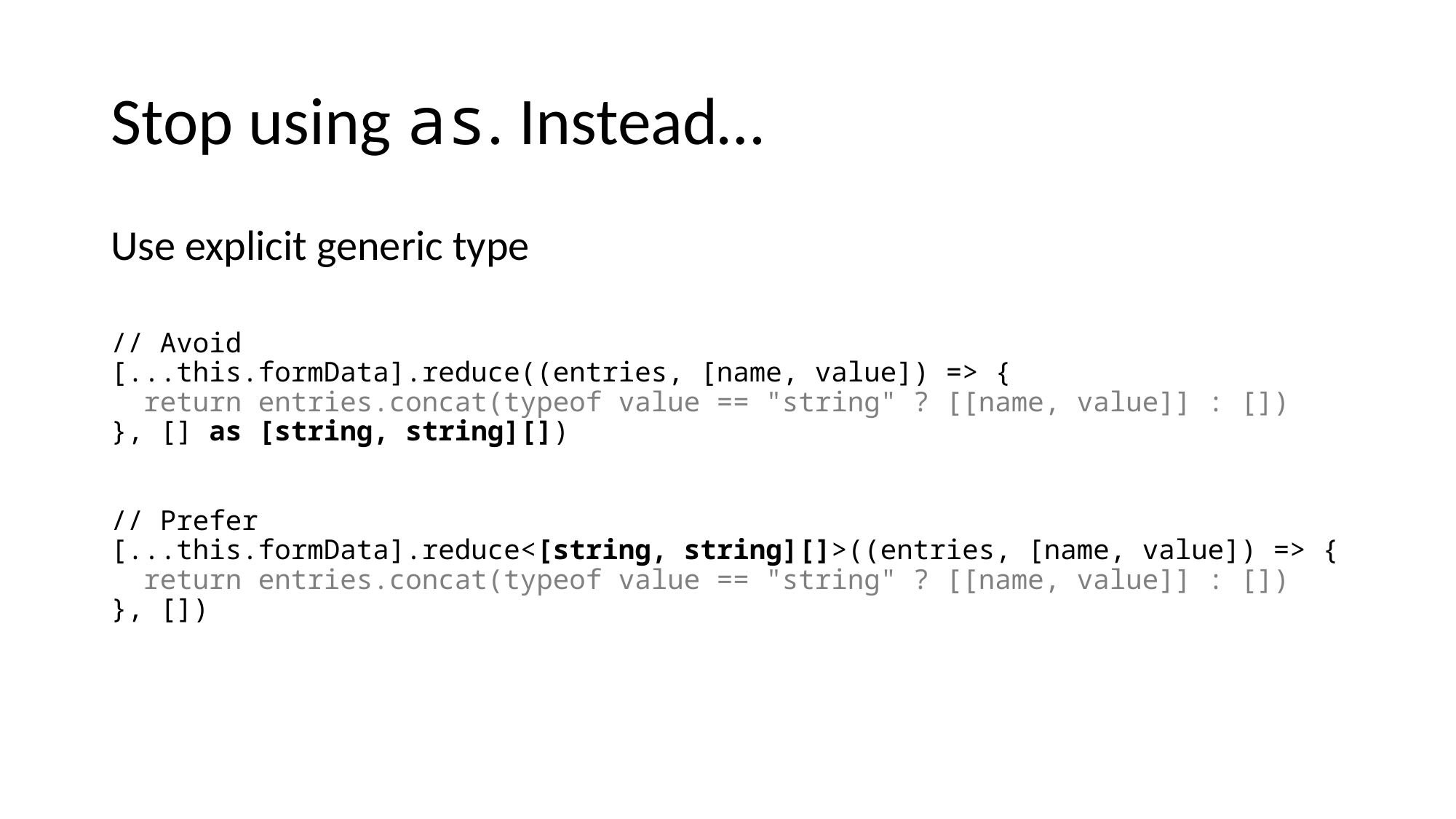

# Stop using as. Instead…
Use explicit generic type

// Avoid
[...this.formData].reduce((entries, [name, value]) => {
  return entries.concat(typeof value == "string" ? [[name, value]] : [])
}, [] as [string, string][])

// Prefer
[...this.formData].reduce<[string, string][]>((entries, [name, value]) => {
  return entries.concat(typeof value == "string" ? [[name, value]] : [])
}, [])